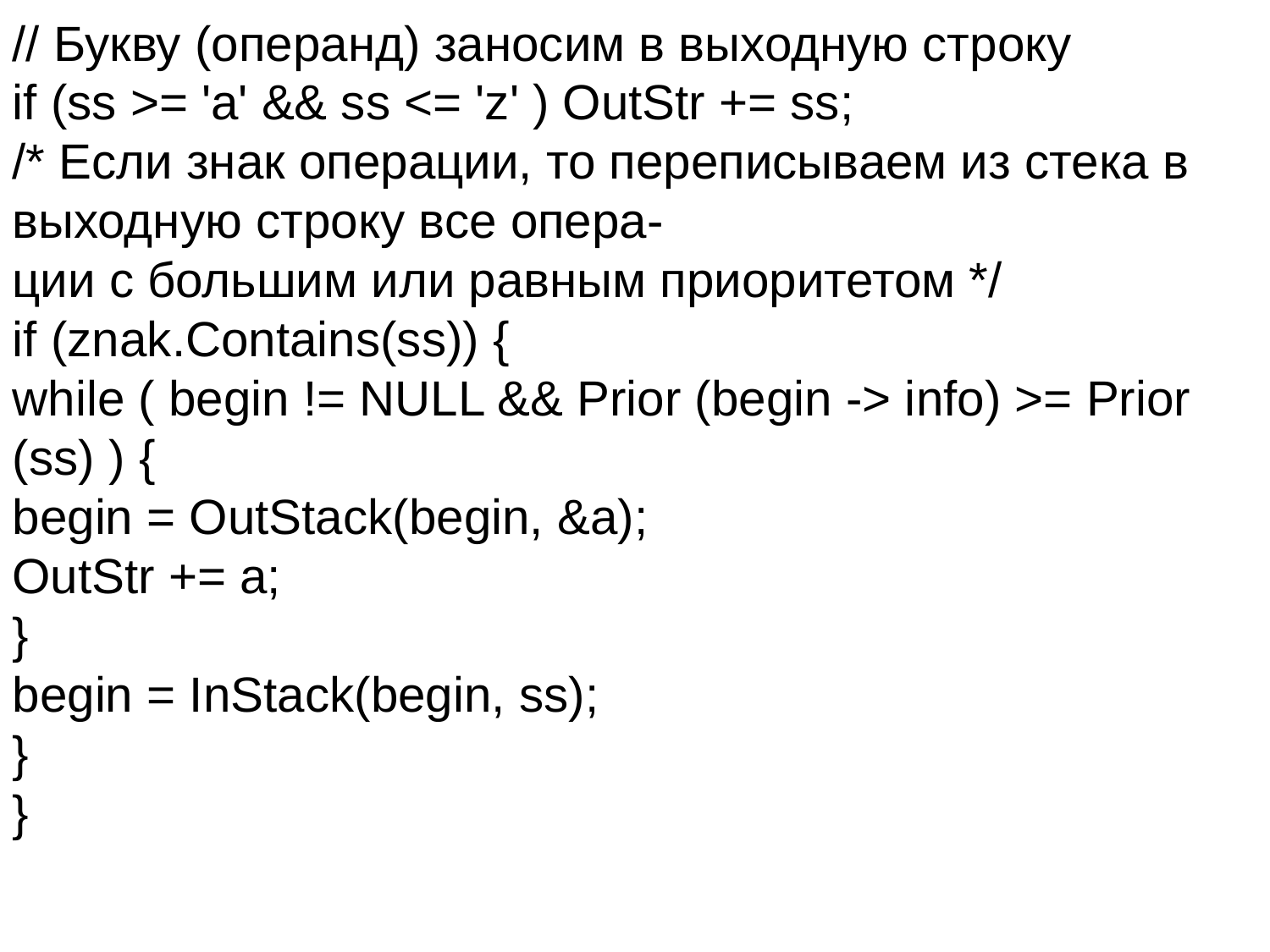

// Букву (операнд) заносим в выходную строку
if (ss >= 'a' && ss <= 'z' ) OutStr += ss;
/* Если знак операции, то переписываем из стека в выходную строку все опера-
ции с большим или равным приоритетом */
if (znak.Contains(ss)) {
while ( begin != NULL && Prior (begin -> info) >= Prior (ss) ) {
begin = OutStack(begin, &a);
OutStr += a;
}
begin = InStack(begin, ss);
}
}